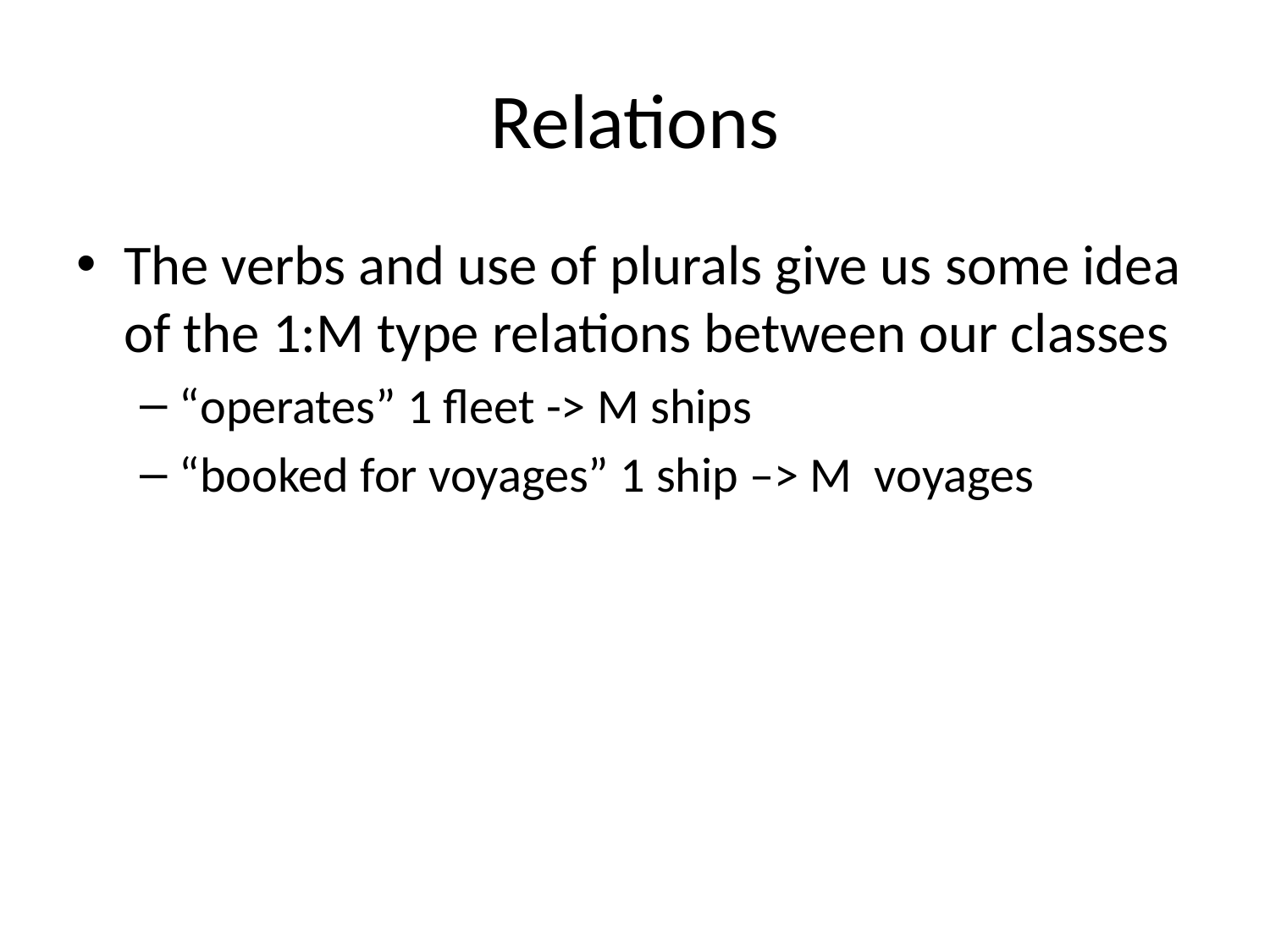

# Relations
The verbs and use of plurals give us some idea of the 1:M type relations between our classes
“operates” 1 fleet -> M ships
“booked for voyages” 1 ship –> M  voyages